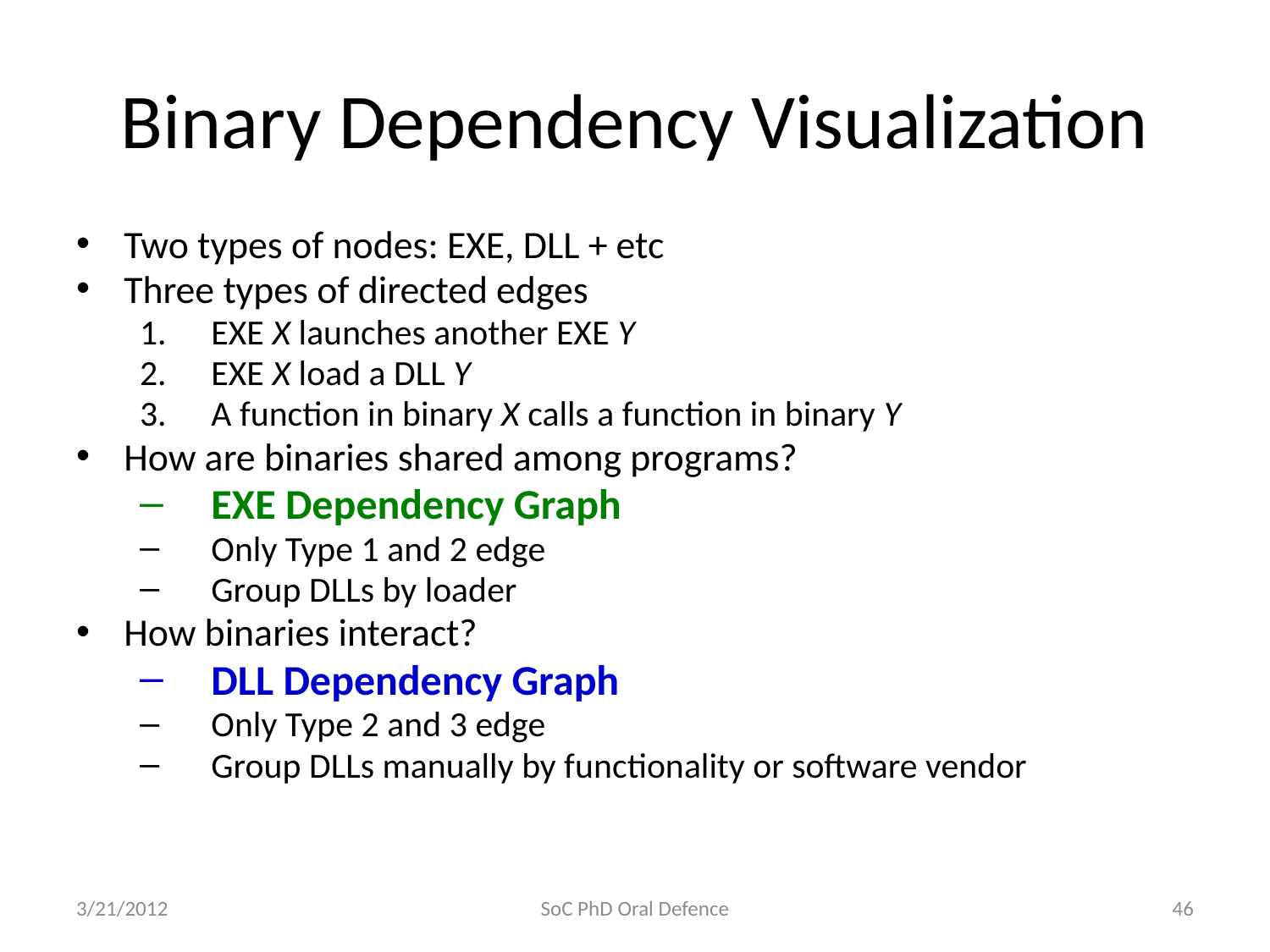

# Binary Dependency Visualization
Two types of nodes: EXE, DLL + etc
Three types of directed edges
EXE X launches another EXE Y
EXE X load a DLL Y
A function in binary X calls a function in binary Y
How are binaries shared among programs?
EXE Dependency Graph
Only Type 1 and 2 edge
Group DLLs by loader
How binaries interact?
DLL Dependency Graph
Only Type 2 and 3 edge
Group DLLs manually by functionality or software vendor
3/21/2012
SoC PhD Oral Defence
46